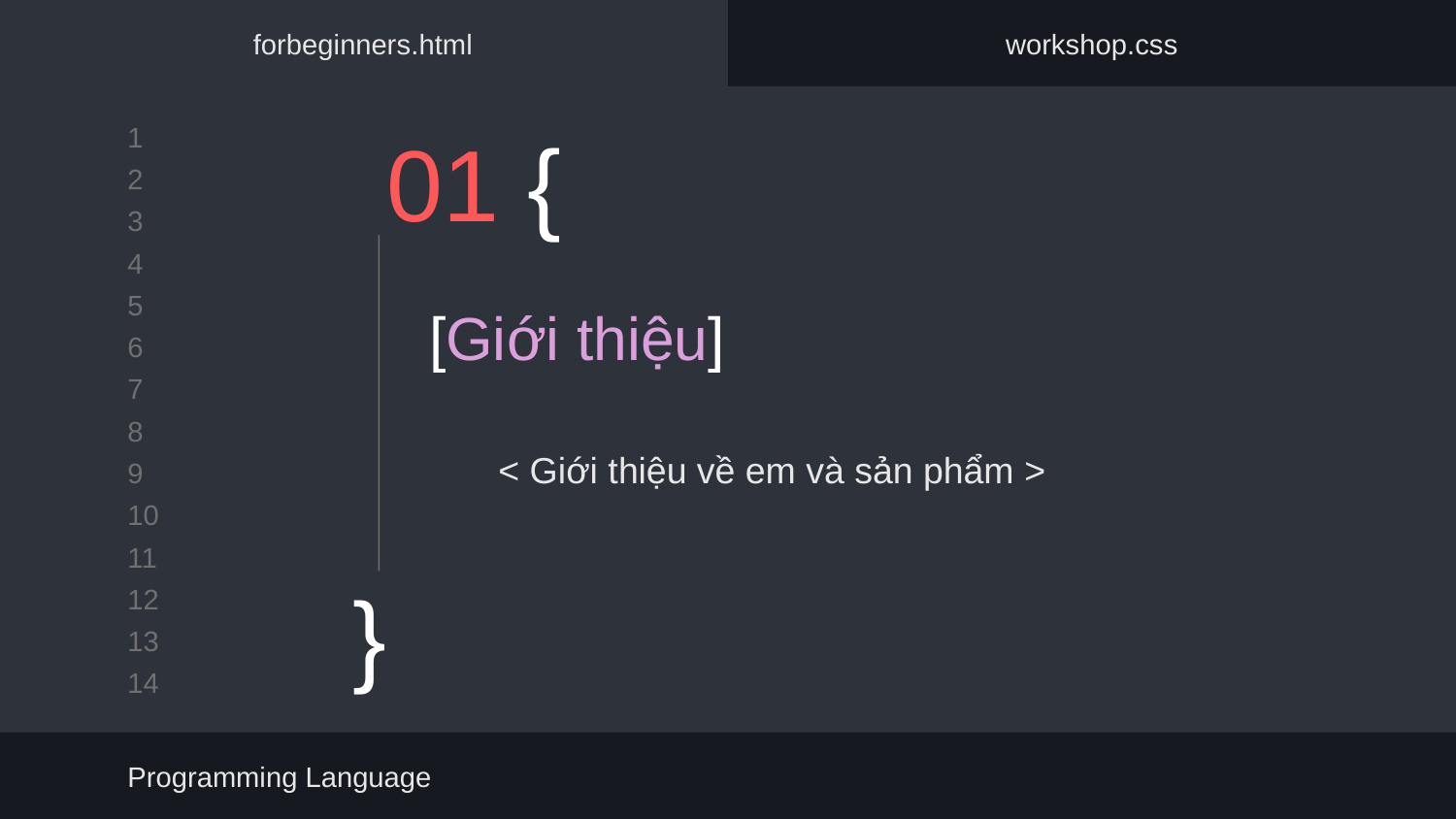

forbeginners.html
workshop.css
# 01 {
[Giới thiệu]
< Giới thiệu về em và sản phẩm >
}
Programming Language